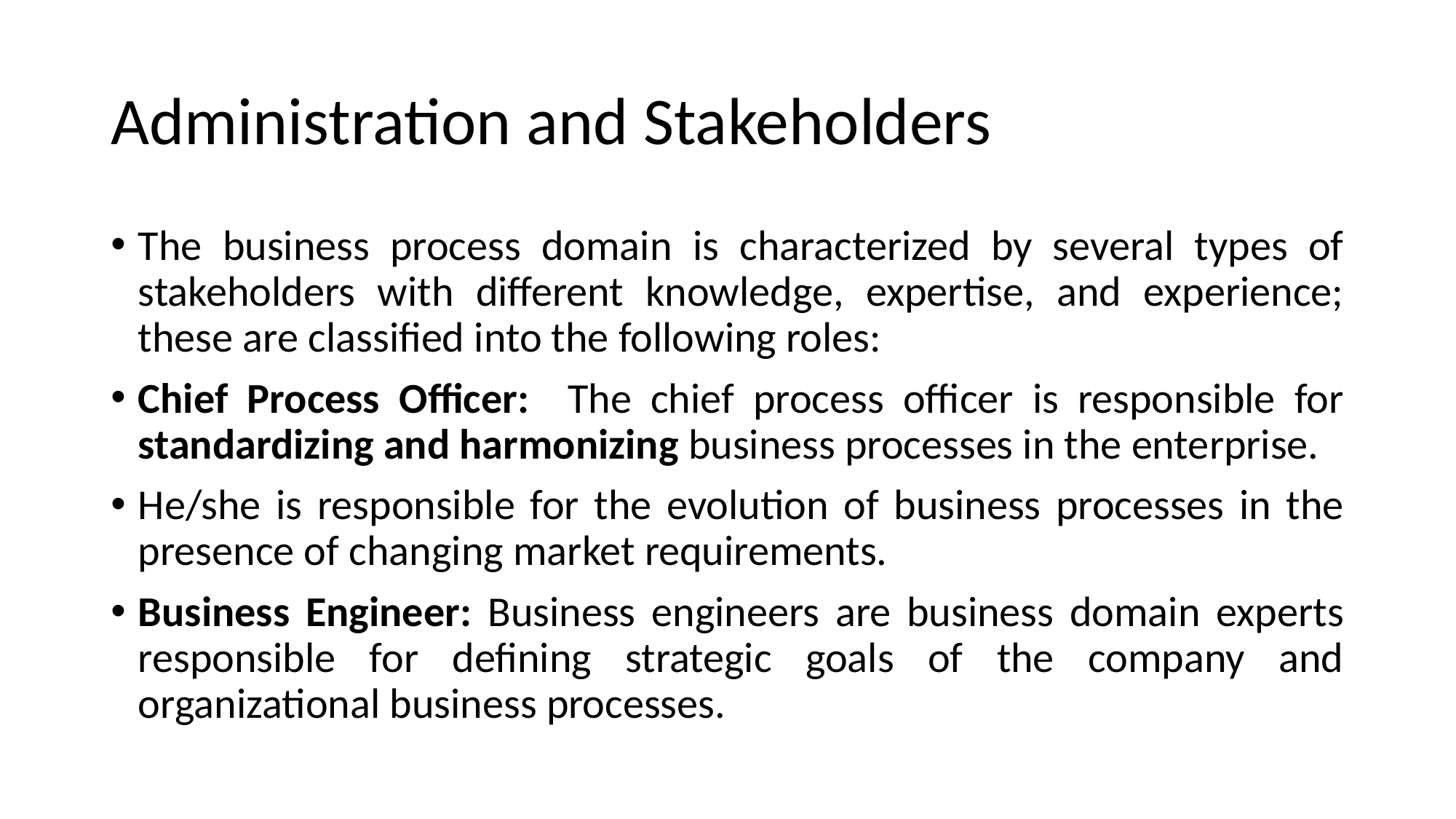

# Administration and Stakeholders
The business process domain is characterized by several types of stakeholders with different knowledge, expertise, and experience; these are classified into the following roles:
Chief Process Officer:  The chief process officer is responsible for standardizing and harmonizing business processes in the enterprise.
He/she is responsible for the evolution of business processes in the presence of changing market requirements.
Business Engineer: Business engineers are business domain experts responsible for defining strategic goals of the company and organizational business processes.